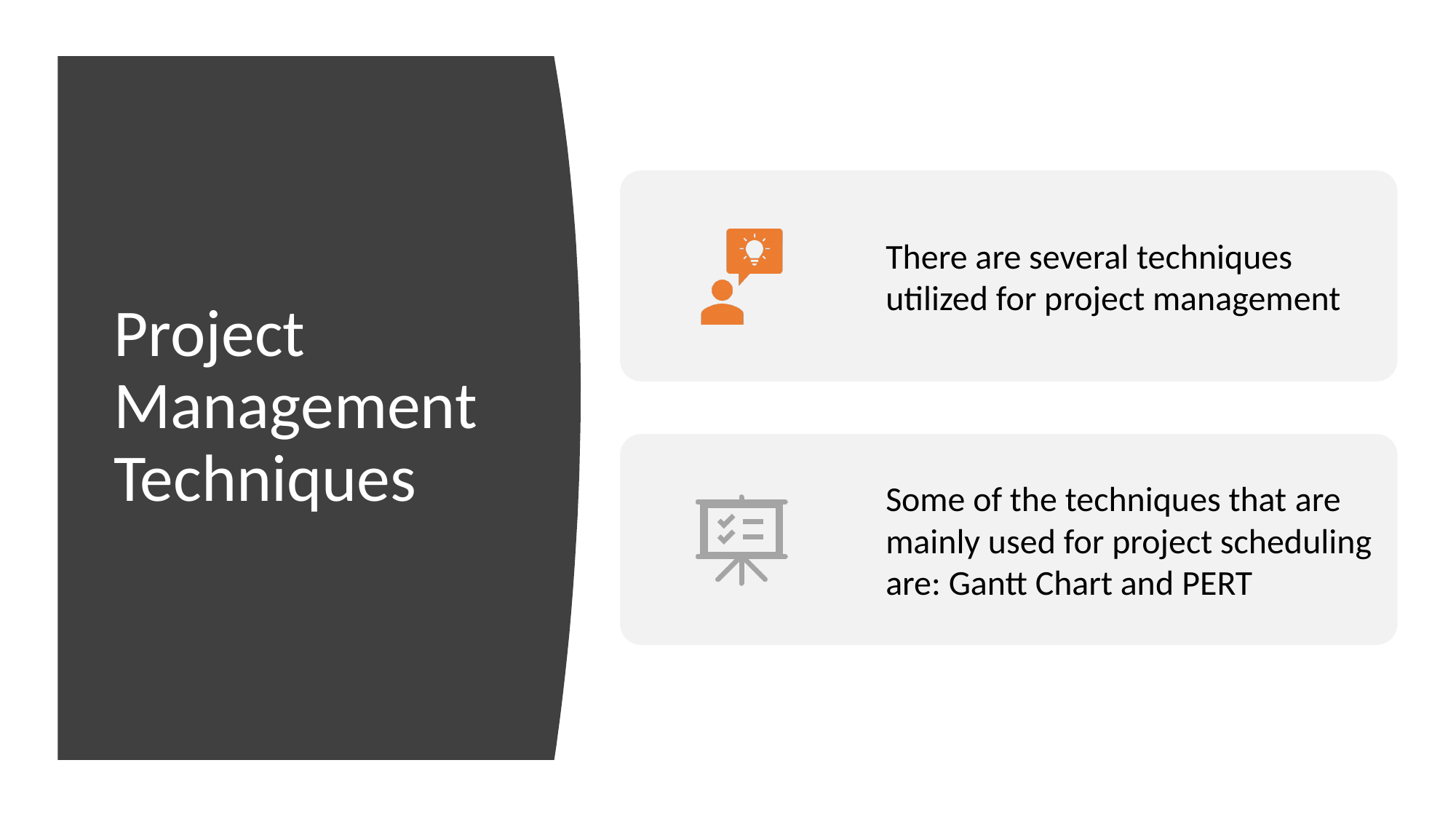

There are several techniques utilized for project management
Some of the techniques that are mainly used for project scheduling are: Gantt Chart and PERT

# Project Management Techniques